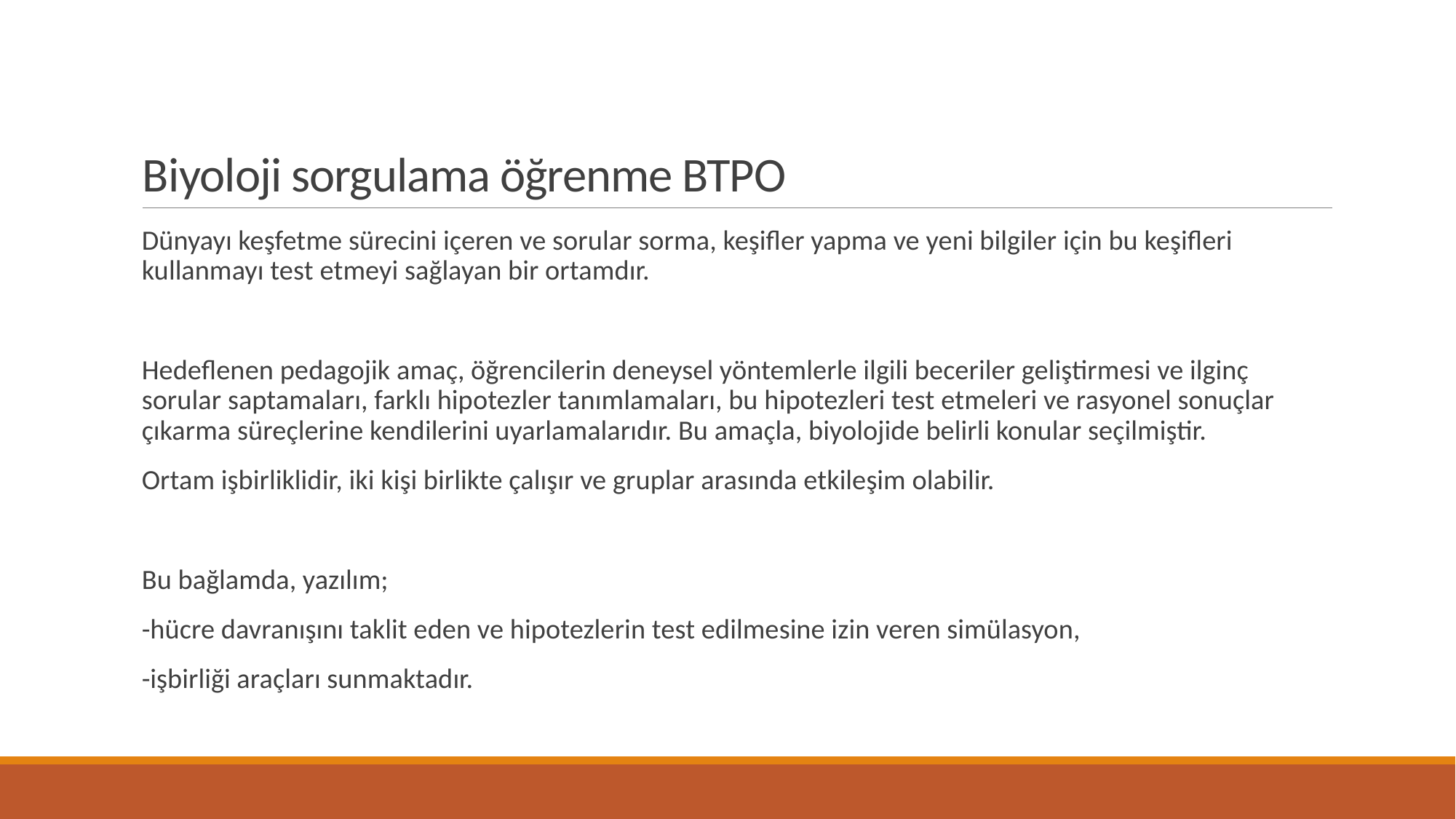

# Biyoloji sorgulama öğrenme BTPO
Dünyayı keşfetme sürecini içeren ve sorular sorma, keşifler yapma ve yeni bilgiler için bu keşifleri kullanmayı test etmeyi sağlayan bir ortamdır.

Hedeflenen pedagojik amaç, öğrencilerin deneysel yöntemlerle ilgili beceriler geliştirmesi ve ilginç sorular saptamaları, farklı hipotezler tanımlamaları, bu hipotezleri test etmeleri ve rasyonel sonuçlar çıkarma süreçlerine kendilerini uyarlamalarıdır. Bu amaçla, biyolojide belirli konular seçilmiştir.
Ortam işbirliklidir, iki kişi birlikte çalışır ve gruplar arasında etkileşim olabilir.

Bu bağlamda, yazılım;
-hücre davranışını taklit eden ve hipotezlerin test edilmesine izin veren simülasyon,
-işbirliği araçları sunmaktadır.